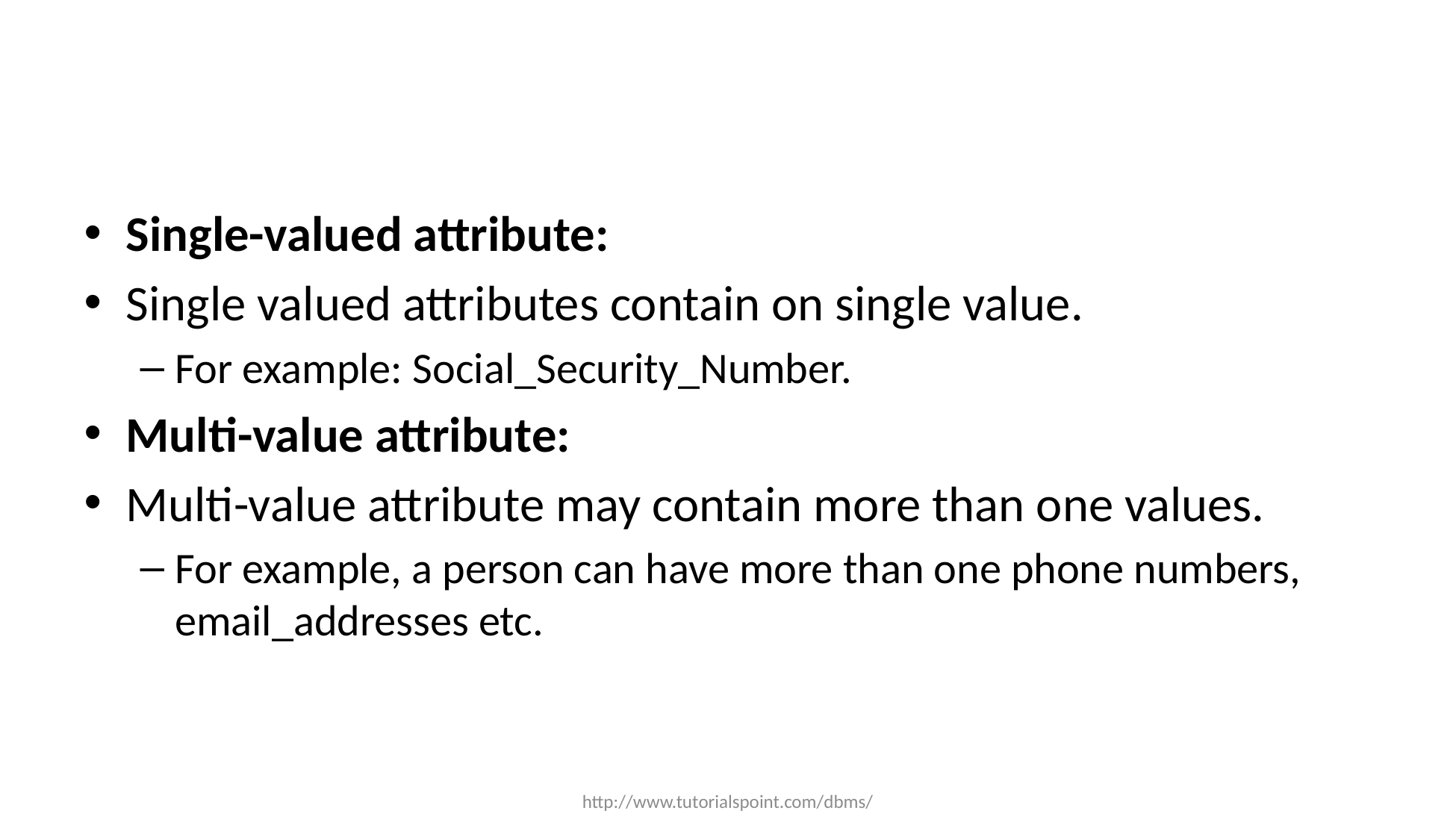

#
Single-valued attribute:
Single valued attributes contain on single value.
For example: Social_Security_Number.
Multi-value attribute:
Multi-value attribute may contain more than one values.
For example, a person can have more than one phone numbers, email_addresses etc.

http://www.tutorialspoint.com/dbms/